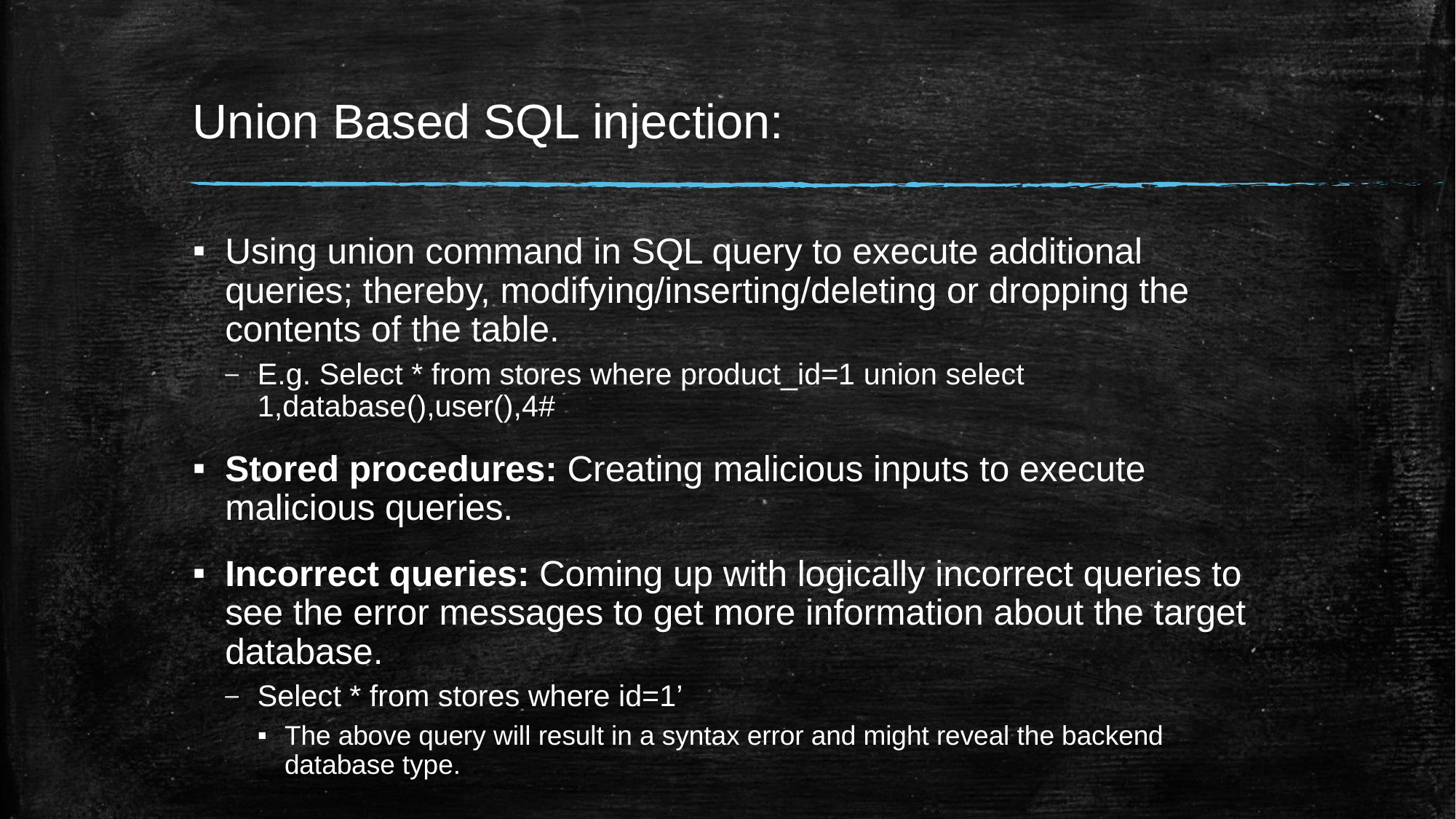

# Union Based SQL injection:
Using union command in SQL query to execute additional queries; thereby, modifying/inserting/deleting or dropping the contents of the table.
E.g. Select * from stores where product_id=1 union select 1,database(),user(),4#
Stored procedures: Creating malicious inputs to execute malicious queries.
Incorrect queries: Coming up with logically incorrect queries to see the error messages to get more information about the target database.
Select * from stores where id=1’
The above query will result in a syntax error and might reveal the backend database type.